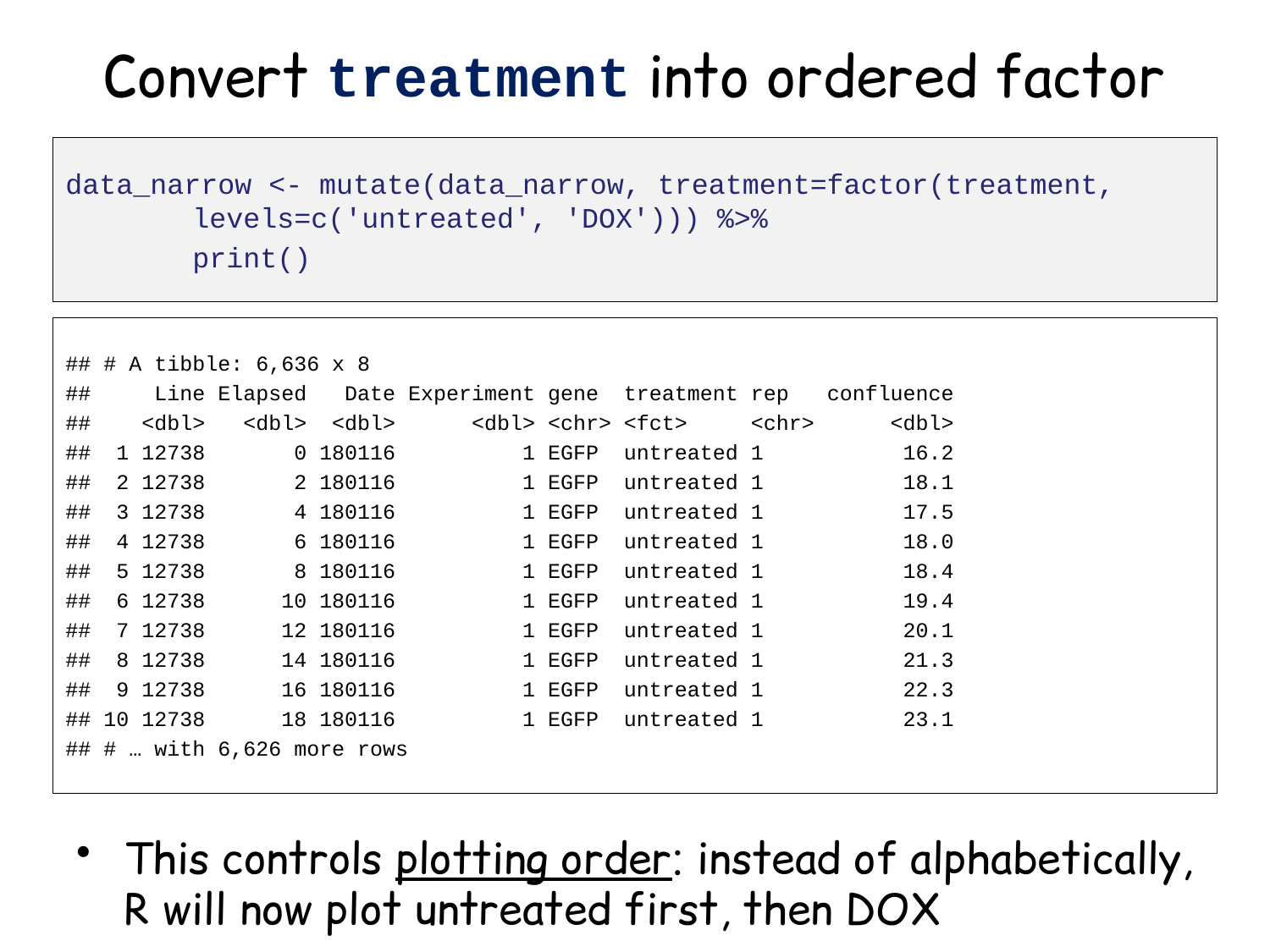

# Convert treatment into ordered factor
data_narrow <- mutate(data_narrow, treatment=factor(treatment, levels=c('untreated', 'DOX'))) %>%
	print()
## # A tibble: 6,636 x 8
##     Line Elapsed   Date Experiment gene  treatment rep   confluence
##    <dbl>   <dbl>  <dbl>      <dbl> <chr> <fct>     <chr>      <dbl>
##  1 12738       0 180116          1 EGFP  untreated 1           16.2
##  2 12738       2 180116          1 EGFP  untreated 1           18.1
##  3 12738       4 180116          1 EGFP  untreated 1           17.5
##  4 12738       6 180116          1 EGFP  untreated 1           18.0
##  5 12738       8 180116          1 EGFP  untreated 1           18.4
##  6 12738      10 180116          1 EGFP  untreated 1           19.4
##  7 12738      12 180116          1 EGFP  untreated 1           20.1
##  8 12738      14 180116          1 EGFP  untreated 1           21.3
##  9 12738      16 180116          1 EGFP  untreated 1           22.3
## 10 12738      18 180116          1 EGFP  untreated 1           23.1
## # … with 6,626 more rows
This controls plotting order: instead of alphabetically, R will now plot untreated first, then DOX